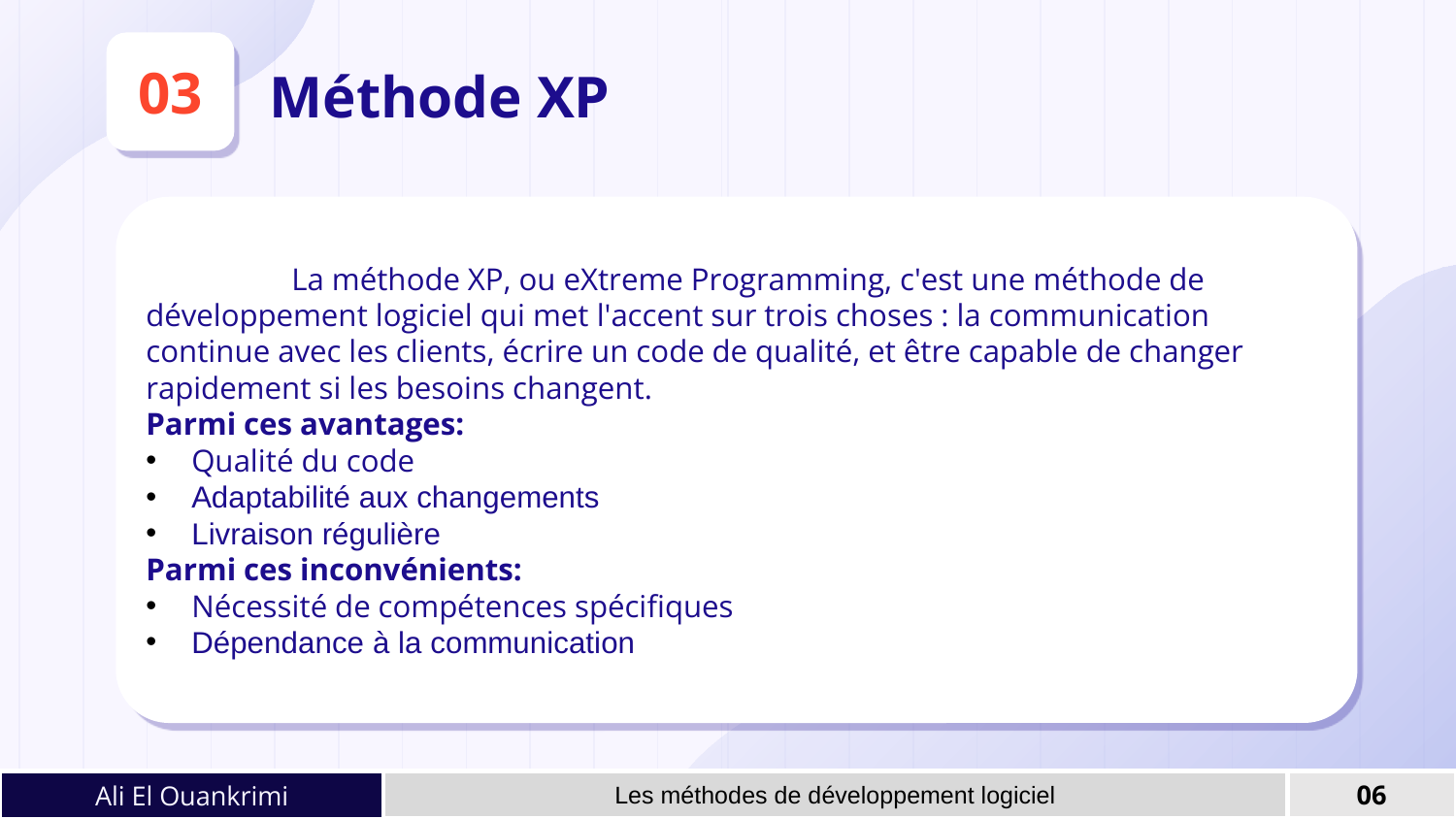

03

Méthode XP
	La méthode XP, ou eXtreme Programming, c'est une méthode de développement logiciel qui met l'accent sur trois choses : la communication continue avec les clients, écrire un code de qualité, et être capable de changer rapidement si les besoins changent.
Parmi ces avantages:
Qualité du code
Adaptabilité aux changements
Livraison régulière
Parmi ces inconvénients:
Nécessité de compétences spécifiques
Dépendance à la communication

Ali El Ouankrimi
Les méthodes de développement logiciel
06